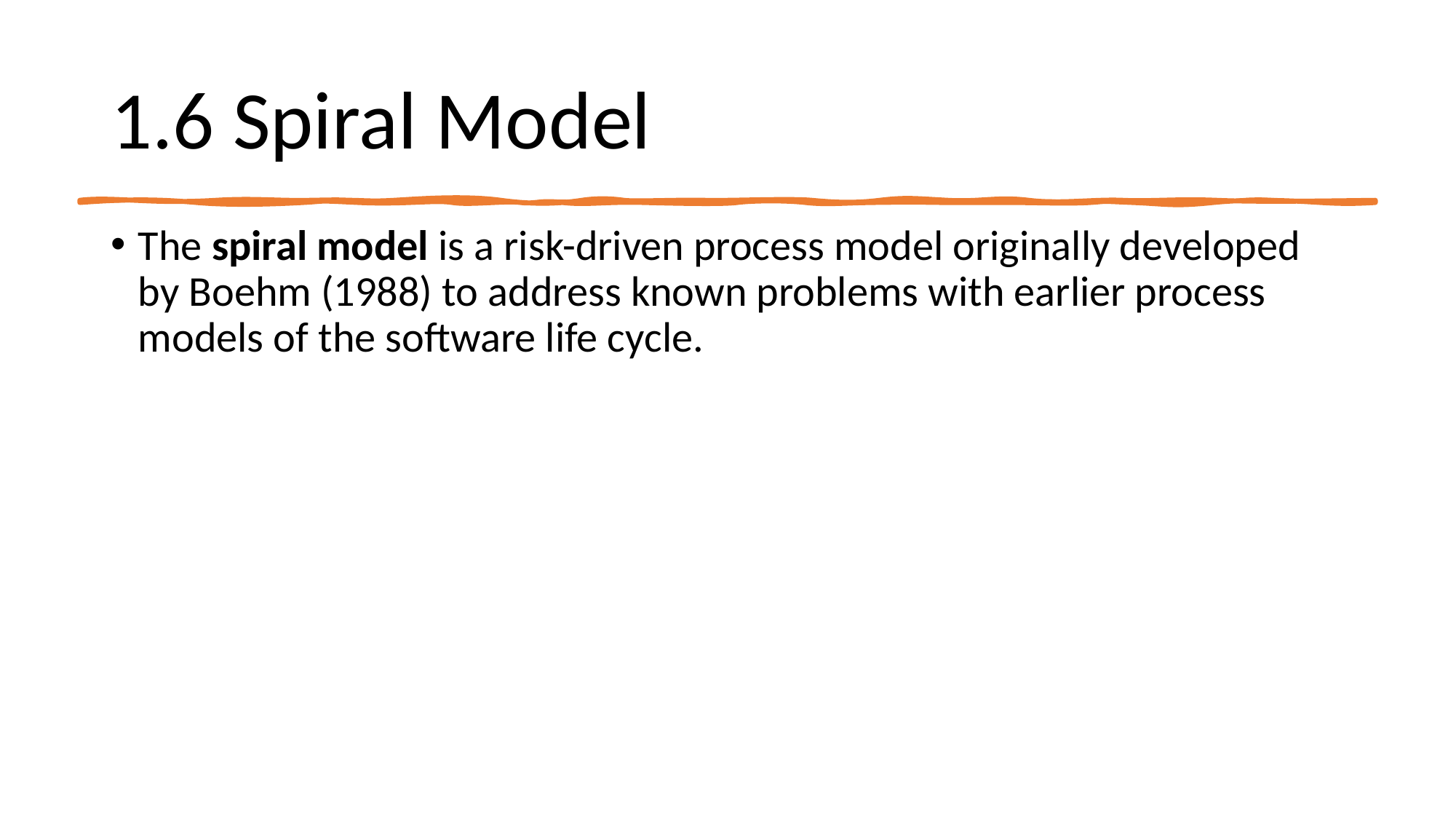

# 1.6 Spiral Model

The spiral model is a risk-driven process model originally developed by Boehm (1988) to address known problems with earlier process models of the software life cycle.